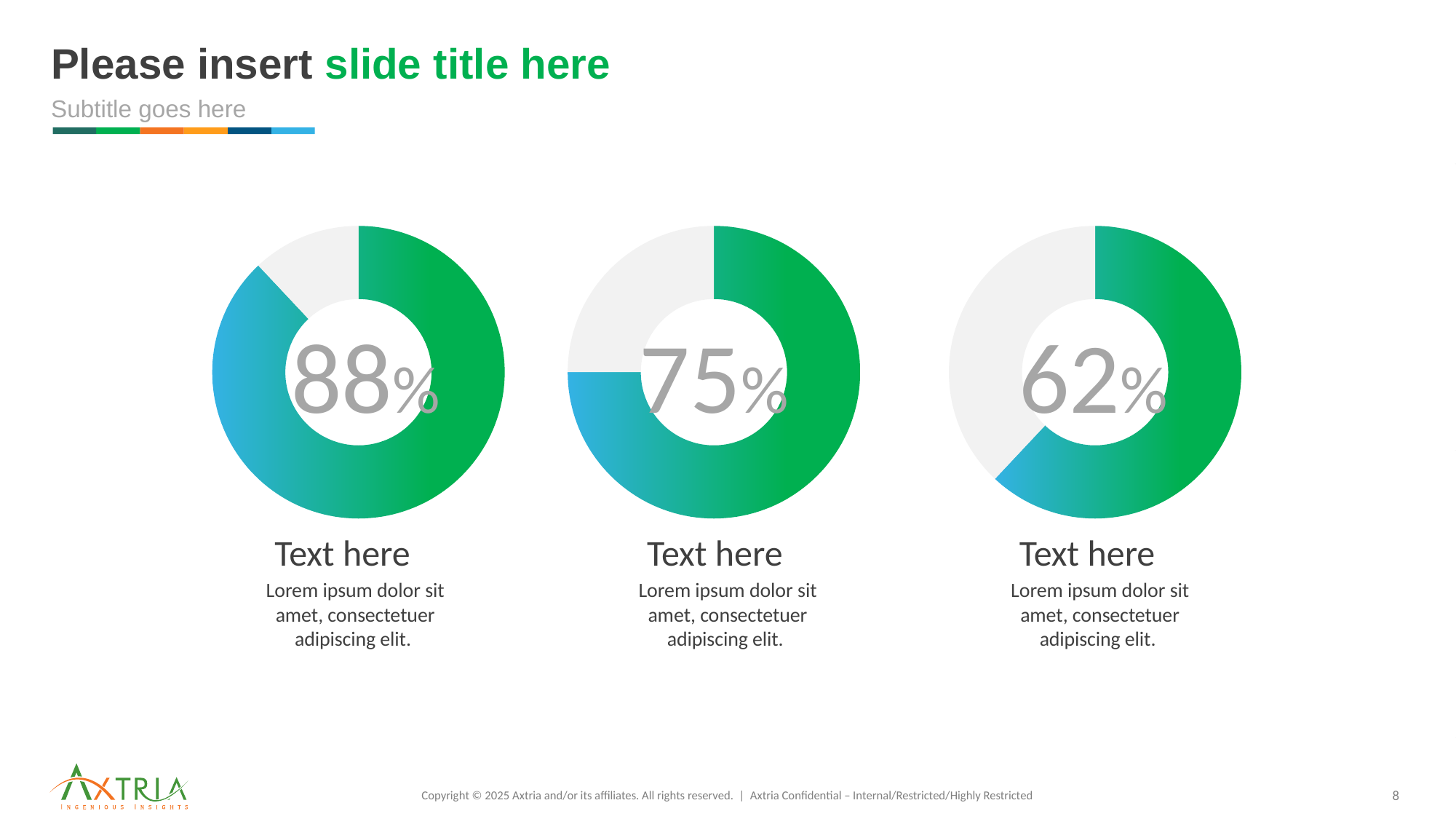

# Please insert slide title here
Subtitle goes here

### Chart

| Category | Sales |
|---|---|
| 1st Qtr | 88.0 |
| 2nd Qtr | 12.0 |

### Chart

| Category | Sales |
|---|---|
| 1st Qtr | 75.0 |
| 2nd Qtr | 25.0 |

### Chart

| Category | Sales |
|---|---|
| 1st Qtr | 62.0 |
| 2nd Qtr | 38.0 |
88%
75%
62%
Text here
Lorem ipsum dolor sit amet, consectetuer adipiscing elit.
Text here
Lorem ipsum dolor sit amet, consectetuer adipiscing elit.
Text here
Lorem ipsum dolor sit amet, consectetuer adipiscing elit.